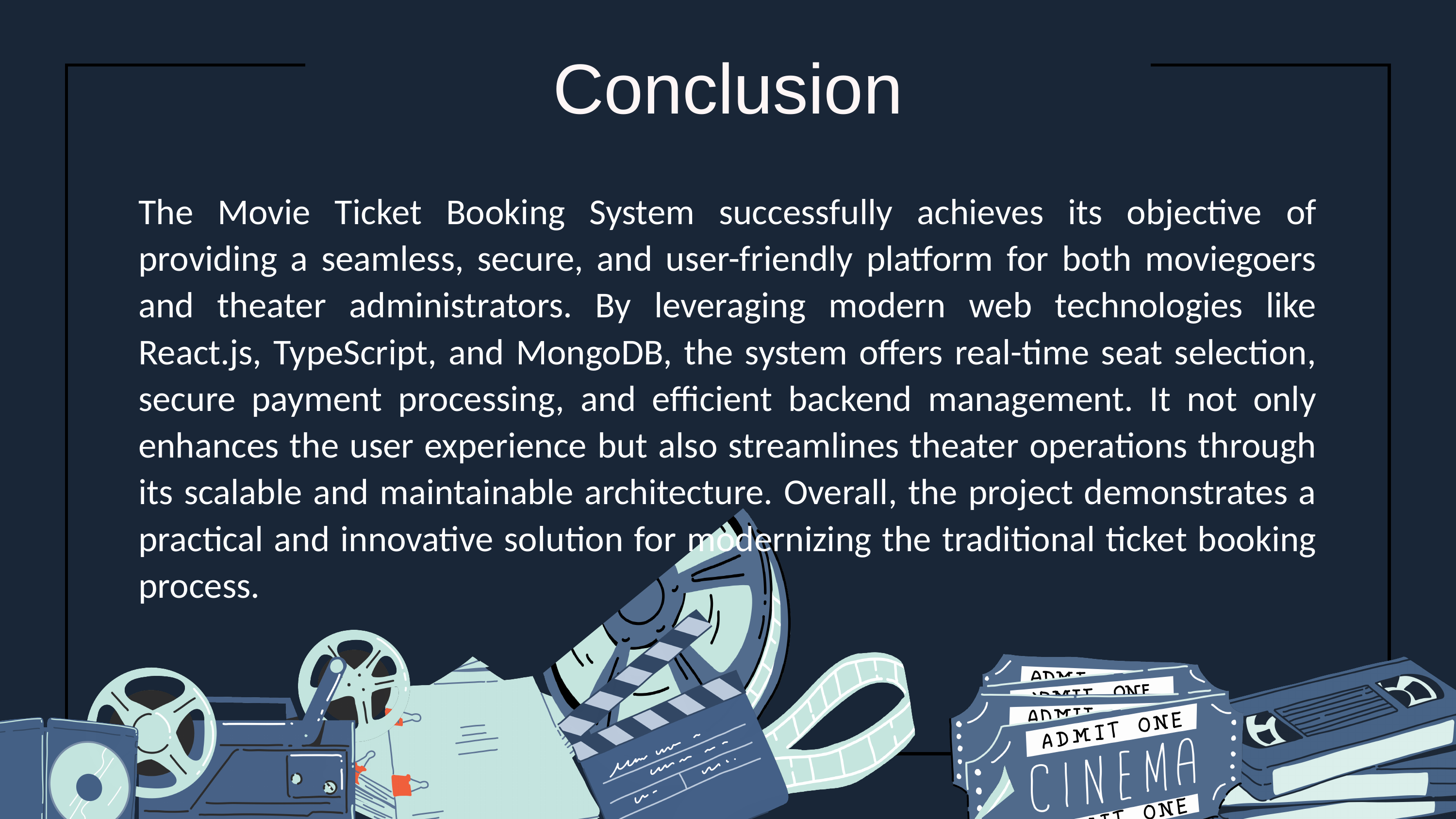

Conclusion

The Movie Ticket Booking System successfully achieves its objective of providing a seamless, secure, and user-friendly platform for both moviegoers and theater administrators. By leveraging modern web technologies like React.js, TypeScript, and MongoDB, the system offers real-time seat selection, secure payment processing, and efficient backend management. It not only enhances the user experience but also streamlines theater operations through its scalable and maintainable architecture. Overall, the project demonstrates a practical and innovative solution for modernizing the traditional ticket booking process.